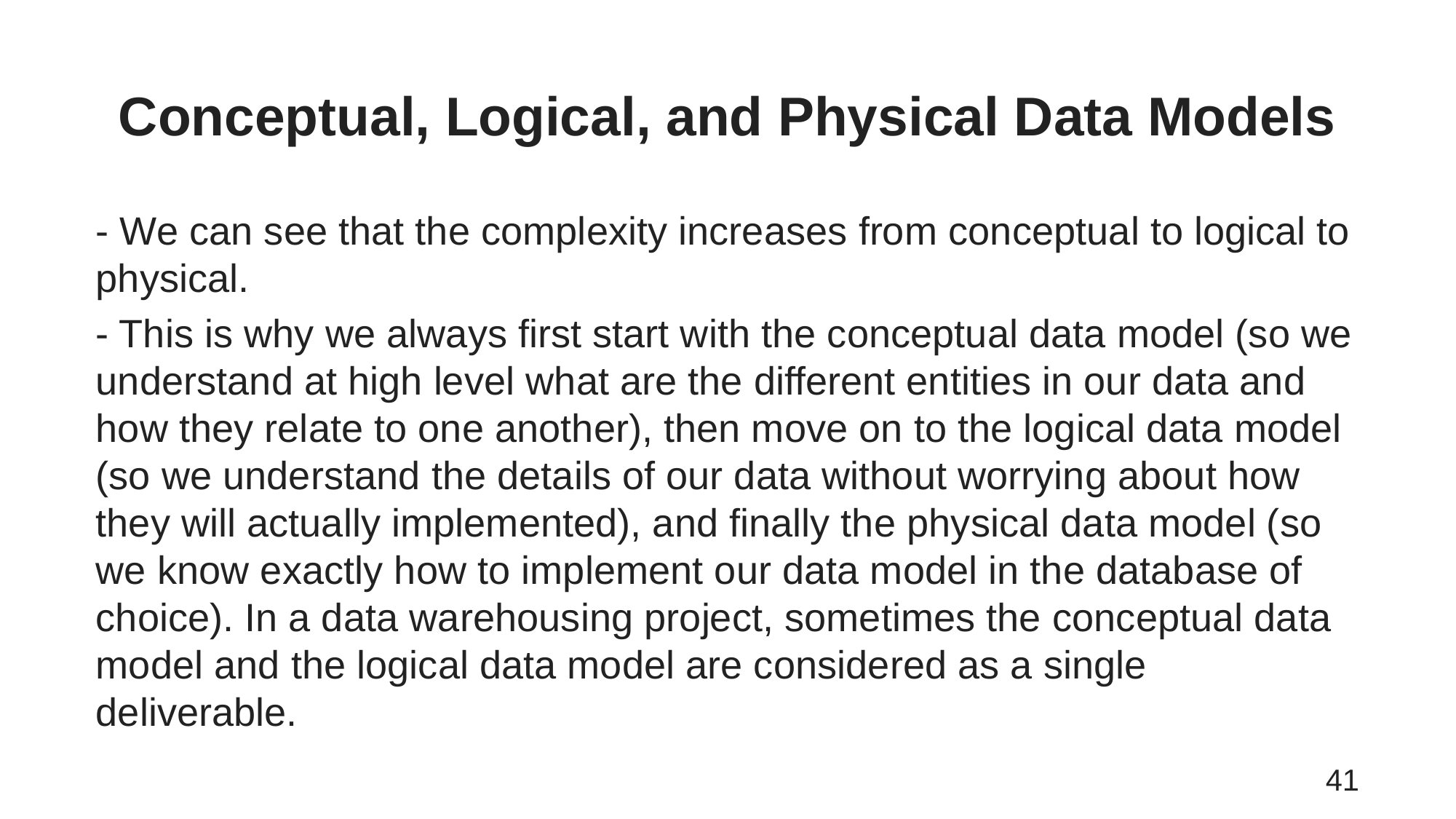

# Conceptual, Logical, and Physical Data Models
- We can see that the complexity increases from conceptual to logical to physical.
- This is why we always first start with the conceptual data model (so we understand at high level what are the different entities in our data and how they relate to one another), then move on to the logical data model (so we understand the details of our data without worrying about how they will actually implemented), and finally the physical data model (so we know exactly how to implement our data model in the database of choice). In a data warehousing project, sometimes the conceptual data model and the logical data model are considered as a single deliverable.

41